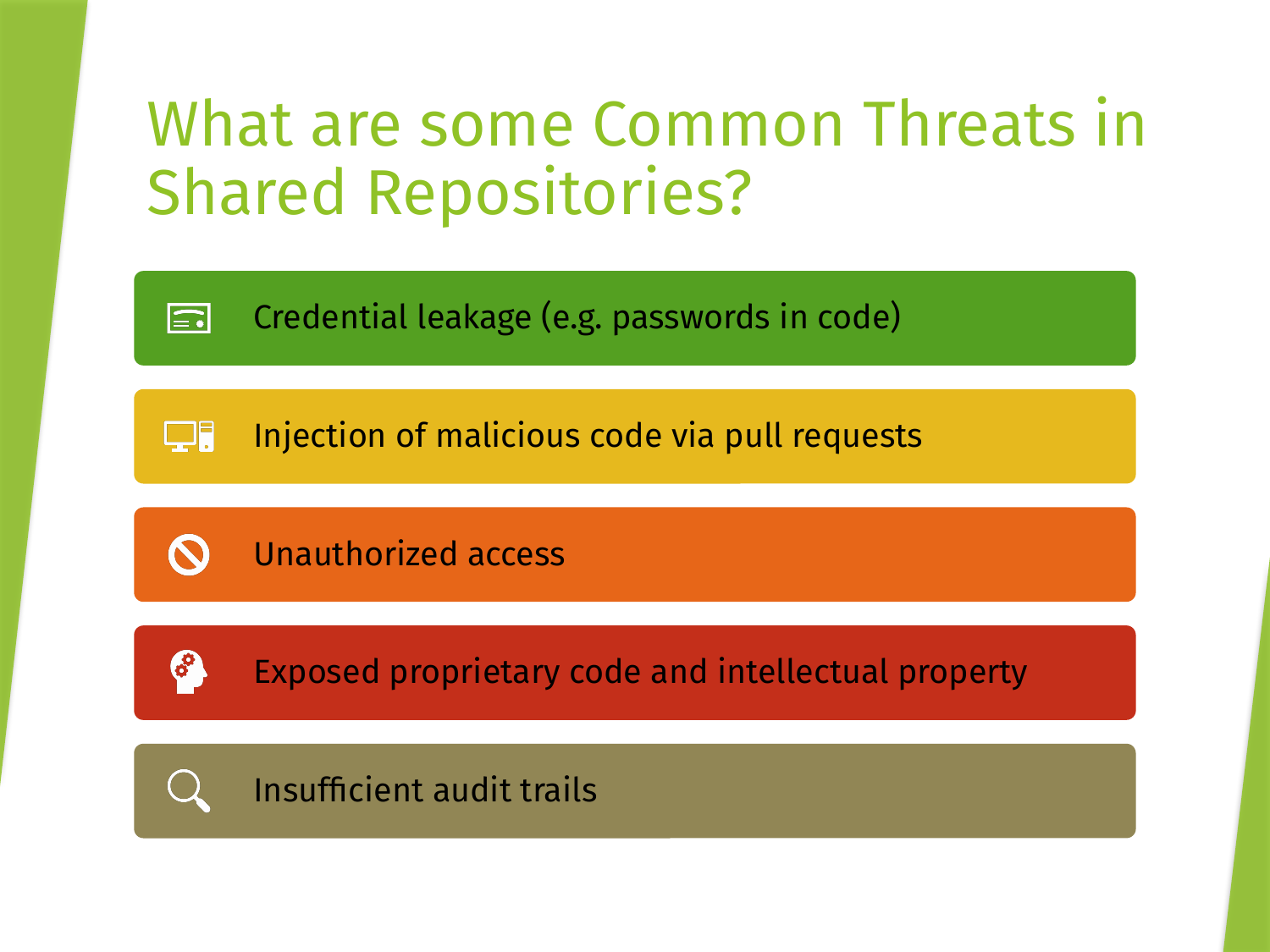

# What are some Common Threats in Shared Repositories?
Credential leakage (e.g. passwords in code)
Injection of malicious code via pull requests
Unauthorized access
Exposed proprietary code and intellectual property
Insufficient audit trails